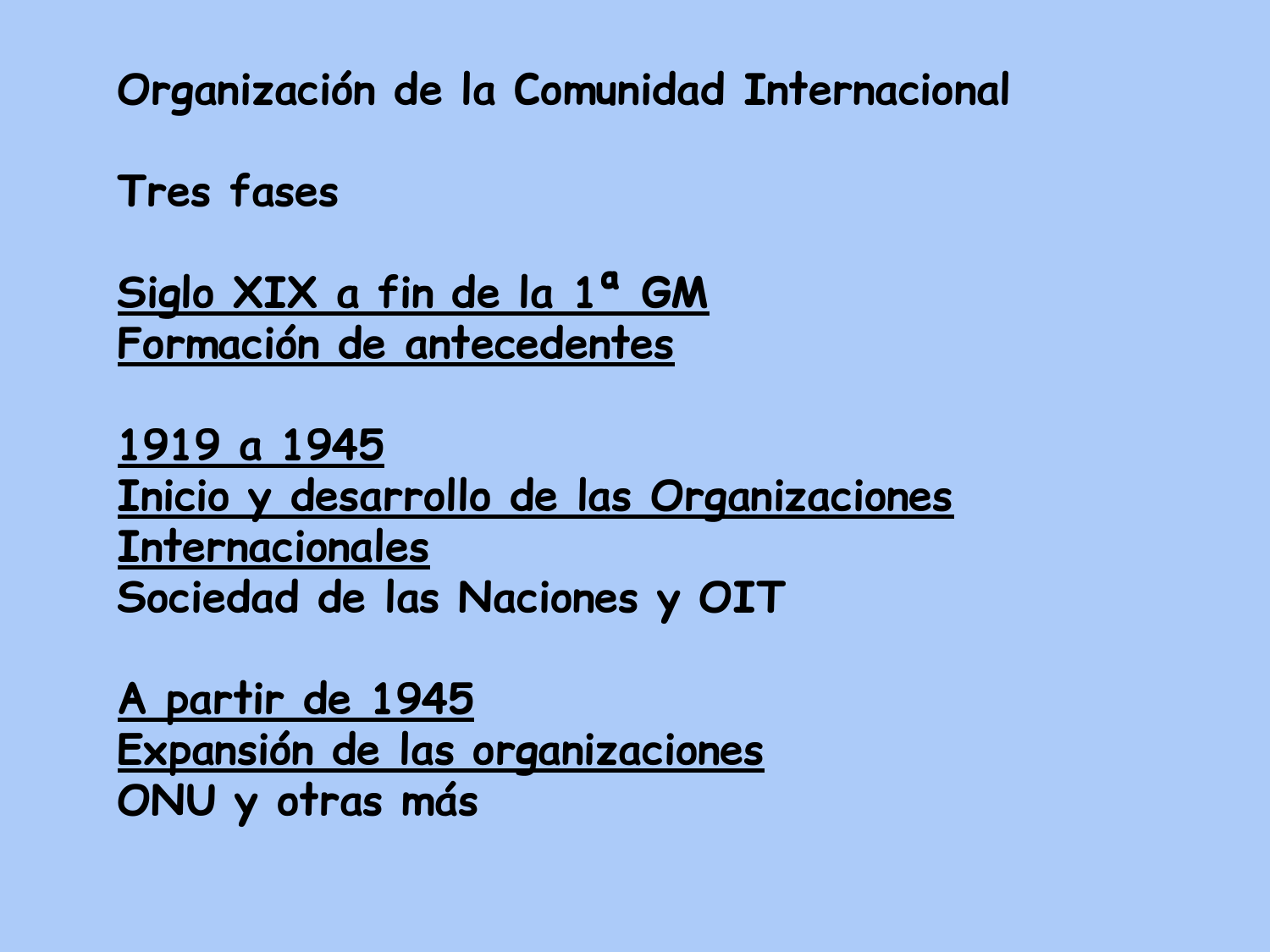

Organización de la Comunidad Internacional

Tres fases

Siglo XIX a fin de la 1ª GM
Formación de antecedentes

1919 a 1945
Inicio y desarrollo de las Organizaciones Internacionales
Sociedad de las Naciones y OIT

A partir de 1945
Expansión de las organizaciones
ONU y otras más